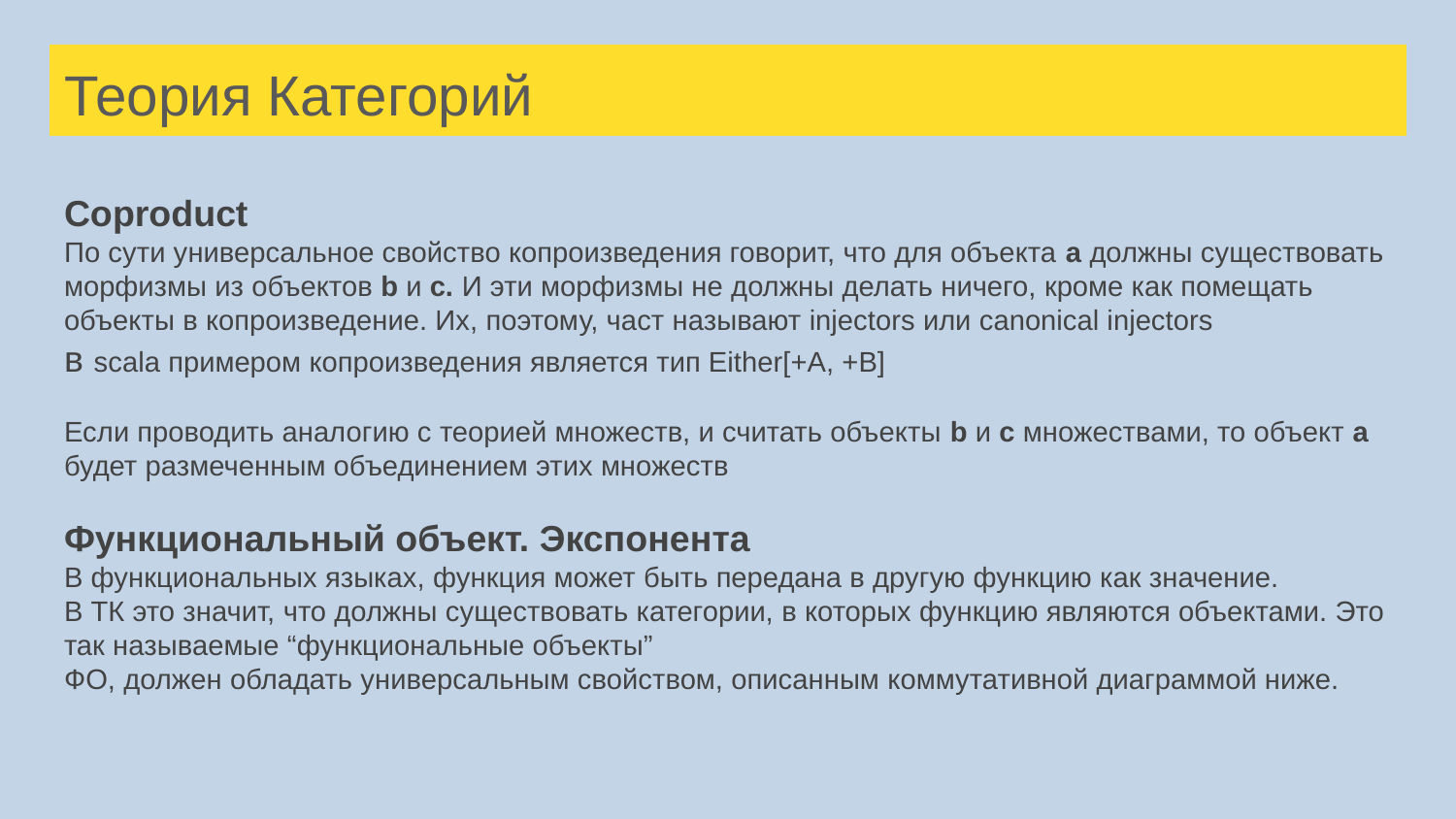

# Теория Категорий
Coproduct
По сути универсальное свойство копроизведения говорит, что для объекта а должны существовать морфизмы из объектов b и c. И эти морфизмы не должны делать ничего, кроме как помещать объекты в копроизведение. Их, поэтому, част называют injectors или canonical injectors
в scala примером копроизведения является тип Either[+A, +B]

Если проводить аналогию с теорией множеств, и считать объекты b и с множествами, то объект а будет размеченным объединением этих множеств

Функциональный объект. Экспонента
В функциональных языках, функция может быть передана в другую функцию как значение.
В ТК это значит, что должны существовать категории, в которых функцию являются объектами. Это так называемые “функциональные объекты”
ФО, должен обладать универсальным свойством, описанным коммутативной диаграммой ниже.